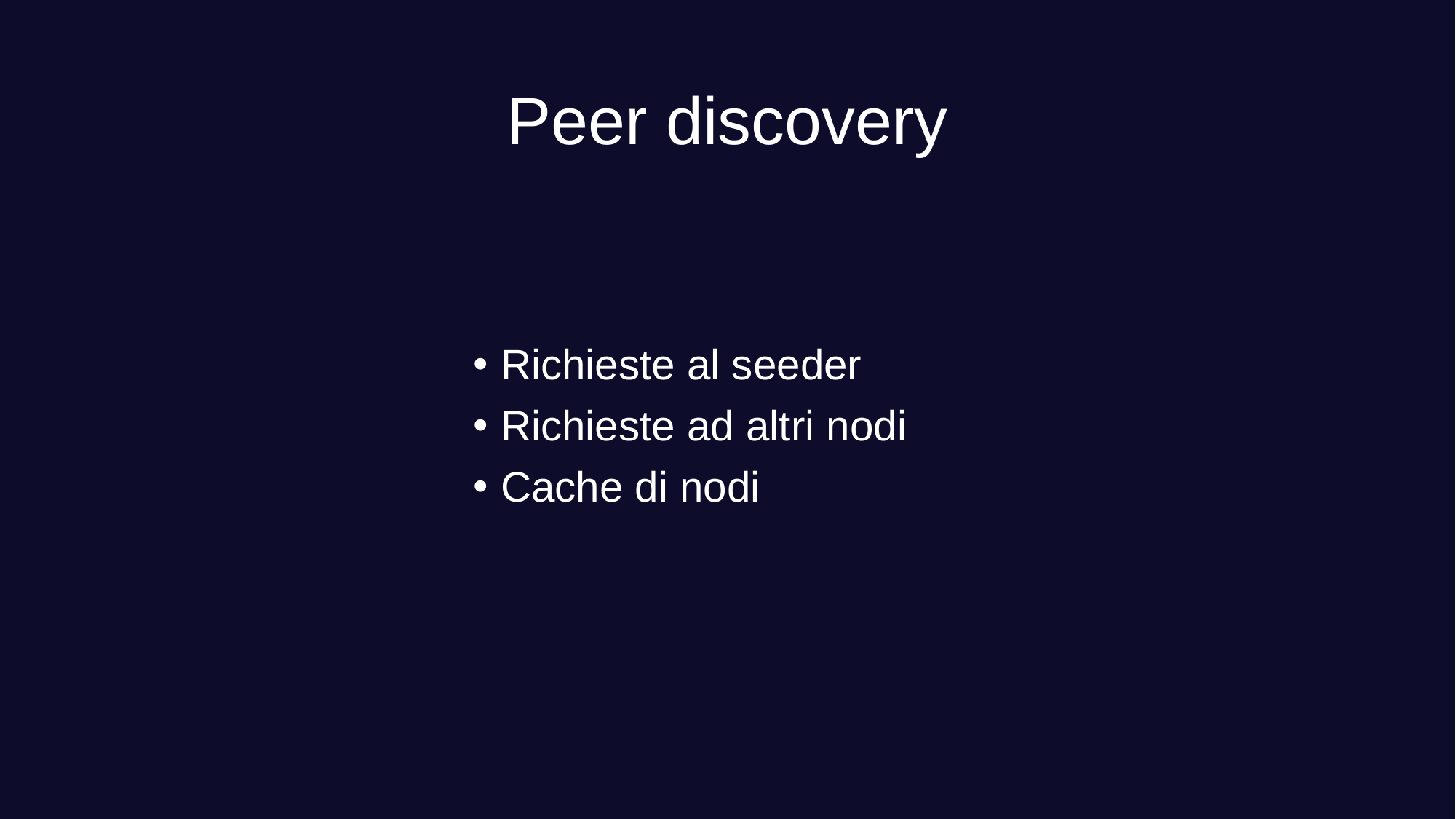

# Peer discovery
Richieste al seeder
Richieste ad altri nodi
Cache di nodi